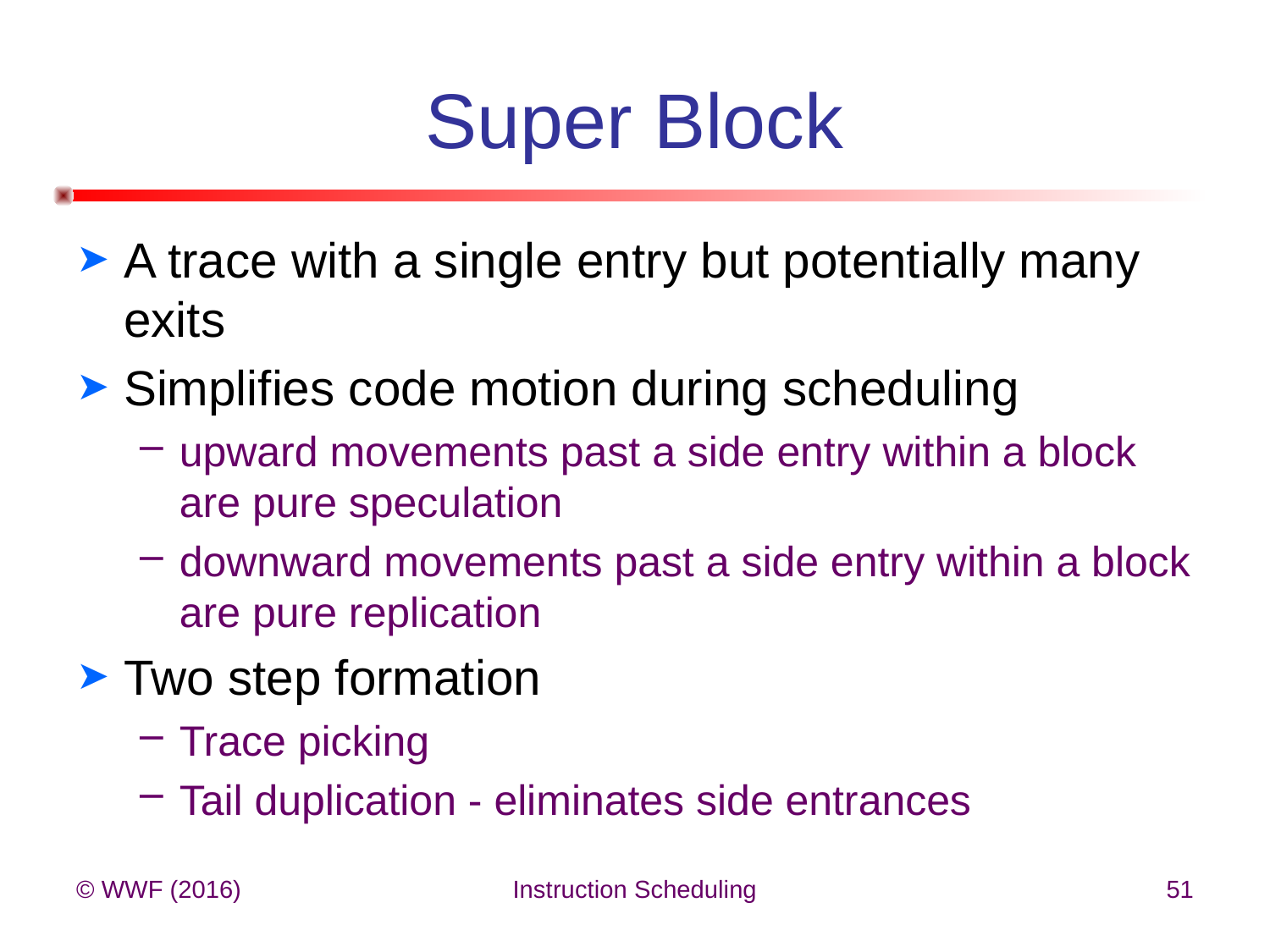

# Super Block
A trace with a single entry but potentially many exits
Simplifies code motion during scheduling
upward movements past a side entry within a block are pure speculation
downward movements past a side entry within a block are pure replication
Two step formation
Trace picking
Tail duplication - eliminates side entrances
© WWF (2016)
Instruction Scheduling
51